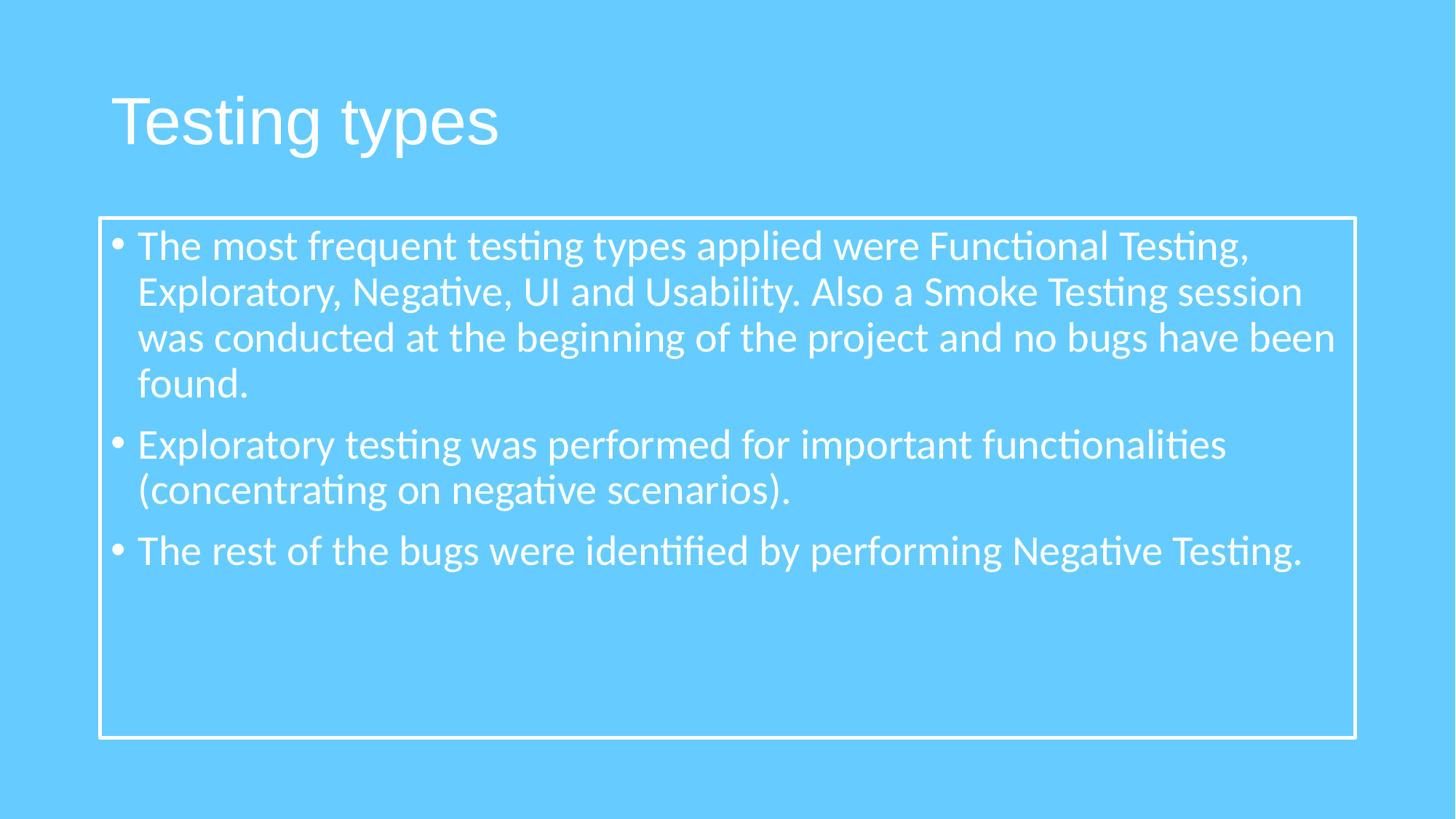

# Testing types
The most frequent testing types applied were Functional Testing, Exploratory, Negative, UI and Usability. Also a Smoke Testing session was conducted at the beginning of the project and no bugs have been found.
Exploratory testing was performed for important functionalities (concentrating on negative scenarios).
The rest of the bugs were identified by performing Negative Testing.